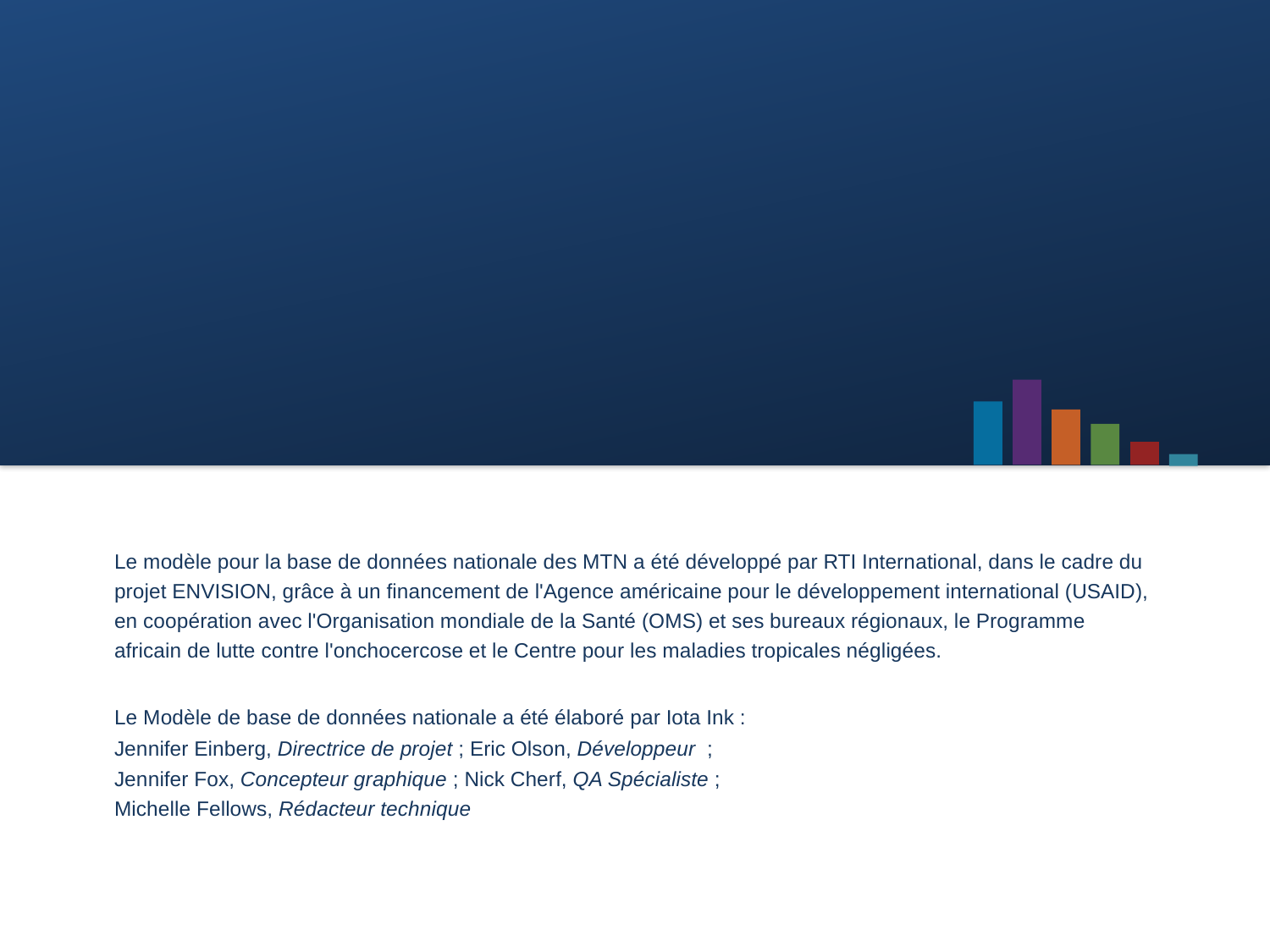

Le modèle pour la base de données nationale des MTN a été développé par RTI International, dans le cadre du projet ENVISION, grâce à un financement de l'Agence américaine pour le développement international (USAID), en coopération avec l'Organisation mondiale de la Santé (OMS) et ses bureaux régionaux, le Programme africain de lutte contre l'onchocercose et le Centre pour les maladies tropicales négligées.

Le Modèle de base de données nationale a été élaboré par Iota Ink :
Jennifer Einberg, Directrice de projet ; Eric Olson, Développeur  ;
Jennifer Fox, Concepteur graphique ; Nick Cherf, QA Spécialiste ;
Michelle Fellows, Rédacteur technique